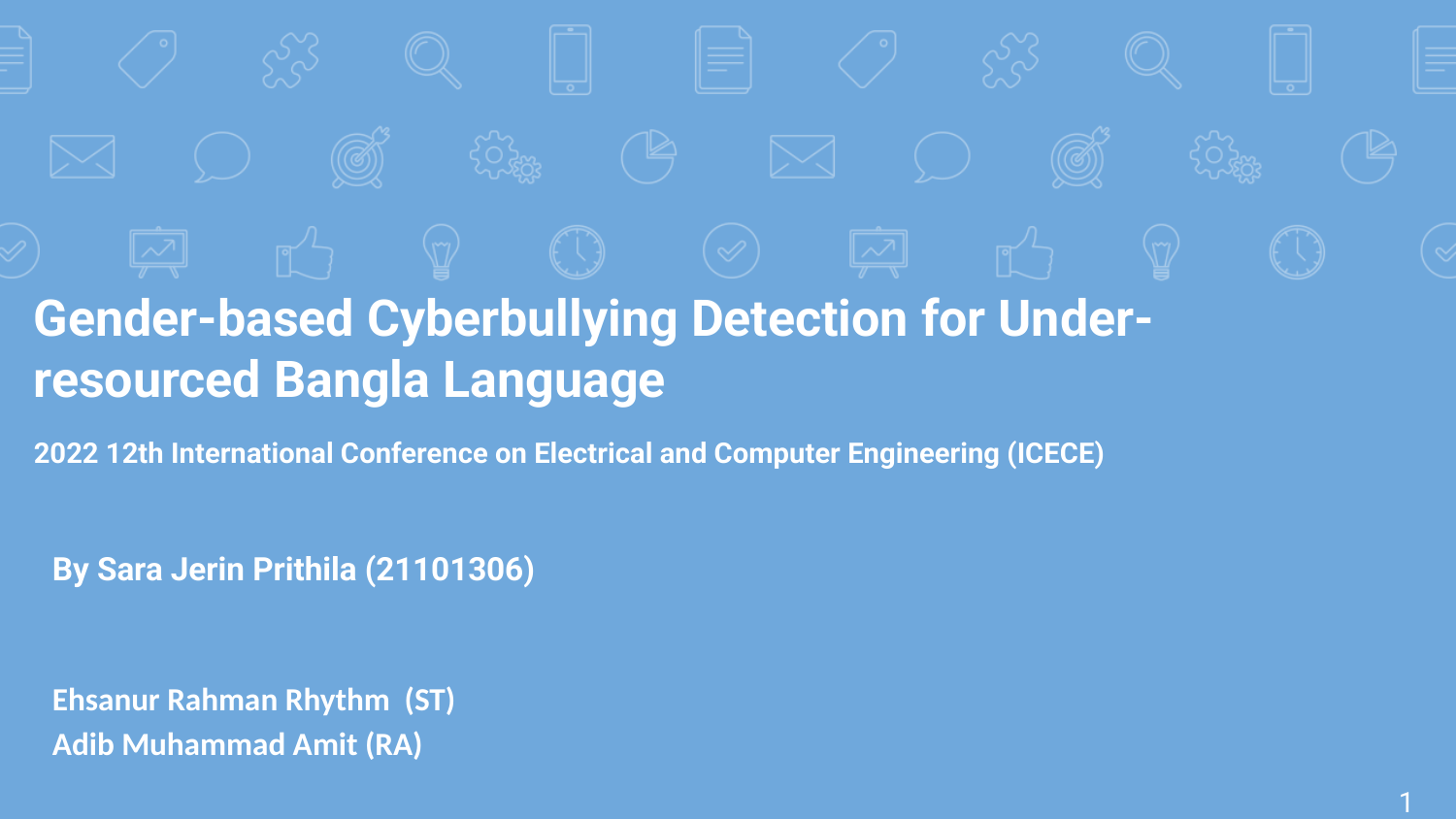

Gender-based Cyberbullying Detection for Under-resourced Bangla Language

2022 12th International Conference on Electrical and Computer Engineering (ICECE)
By Sara Jerin Prithila (21101306)

Ehsanur Rahman Rhythm  (ST)
Adib Muhammad Amit (RA)

1